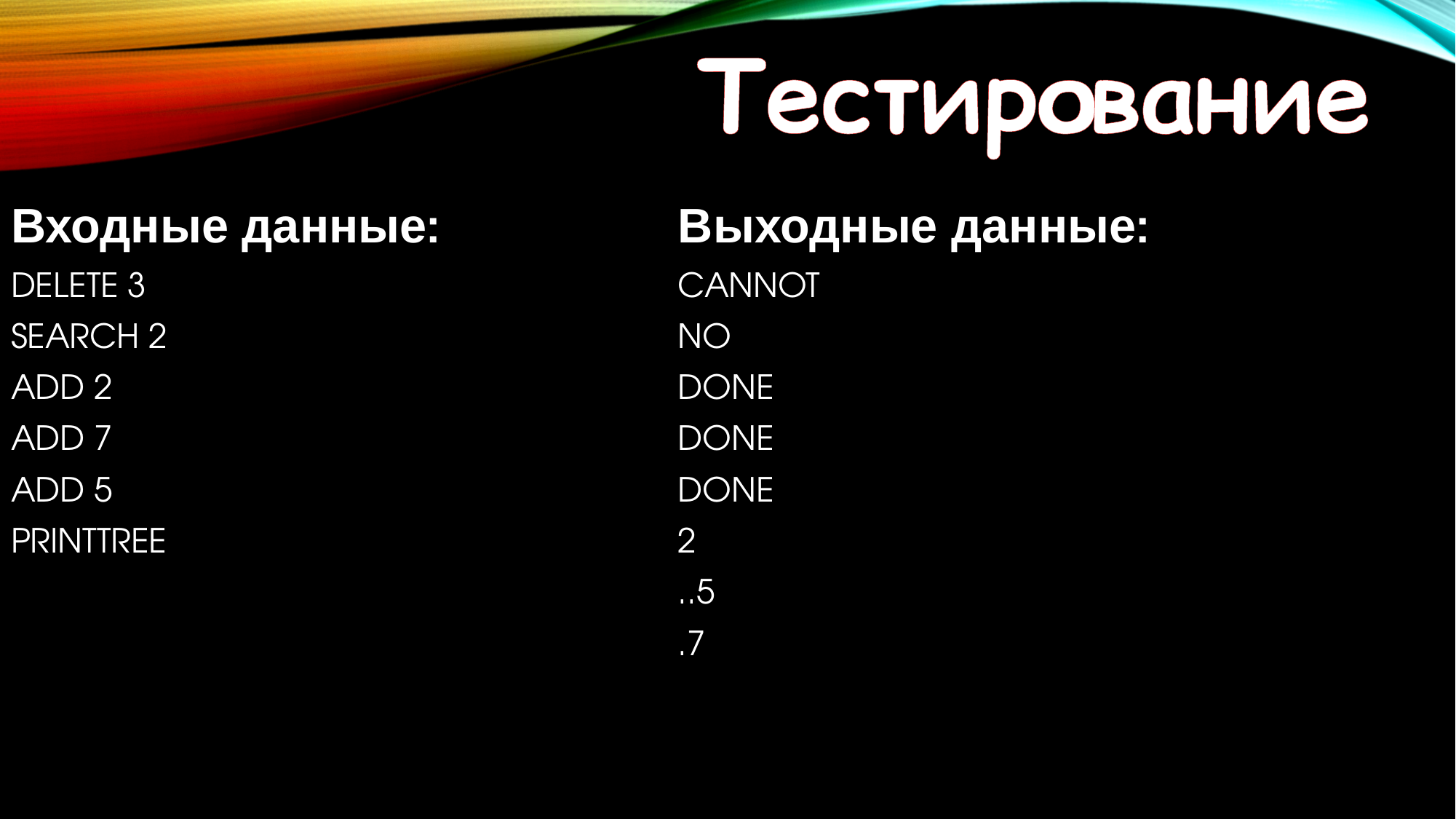

Тестирование
Входные данные:
DELETE 3
SEARCH 2
ADD 2
ADD 7
ADD 5
PRINTTREE
Выходные данные:
CANNOT
NO
DONE
DONE
DONE
2
..5
.7